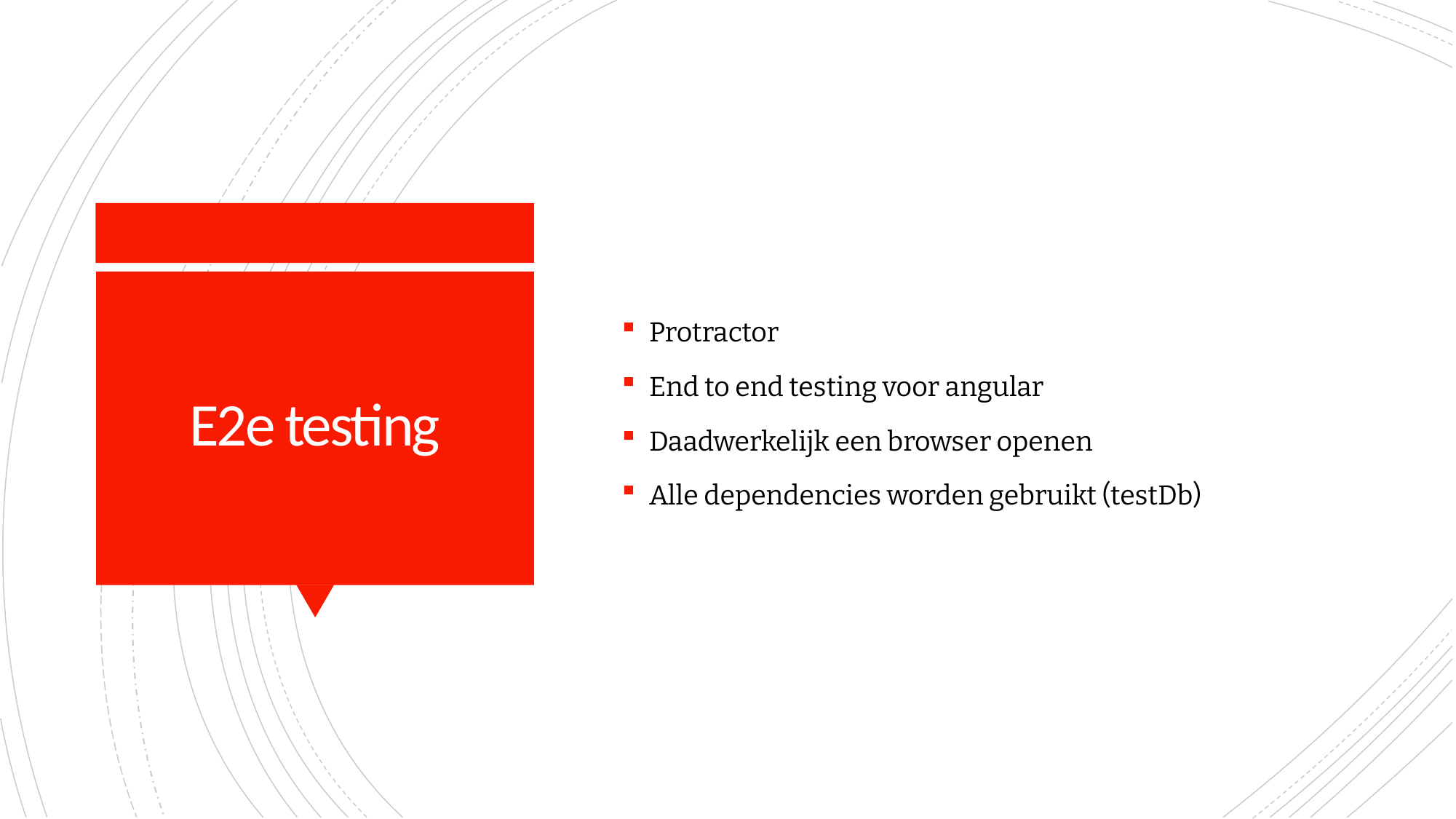

Protractor
End to end testing voor angular
Daadwerkelijk een browser openen
Alle dependencies worden gebruikt (testDb)
# E2e testing